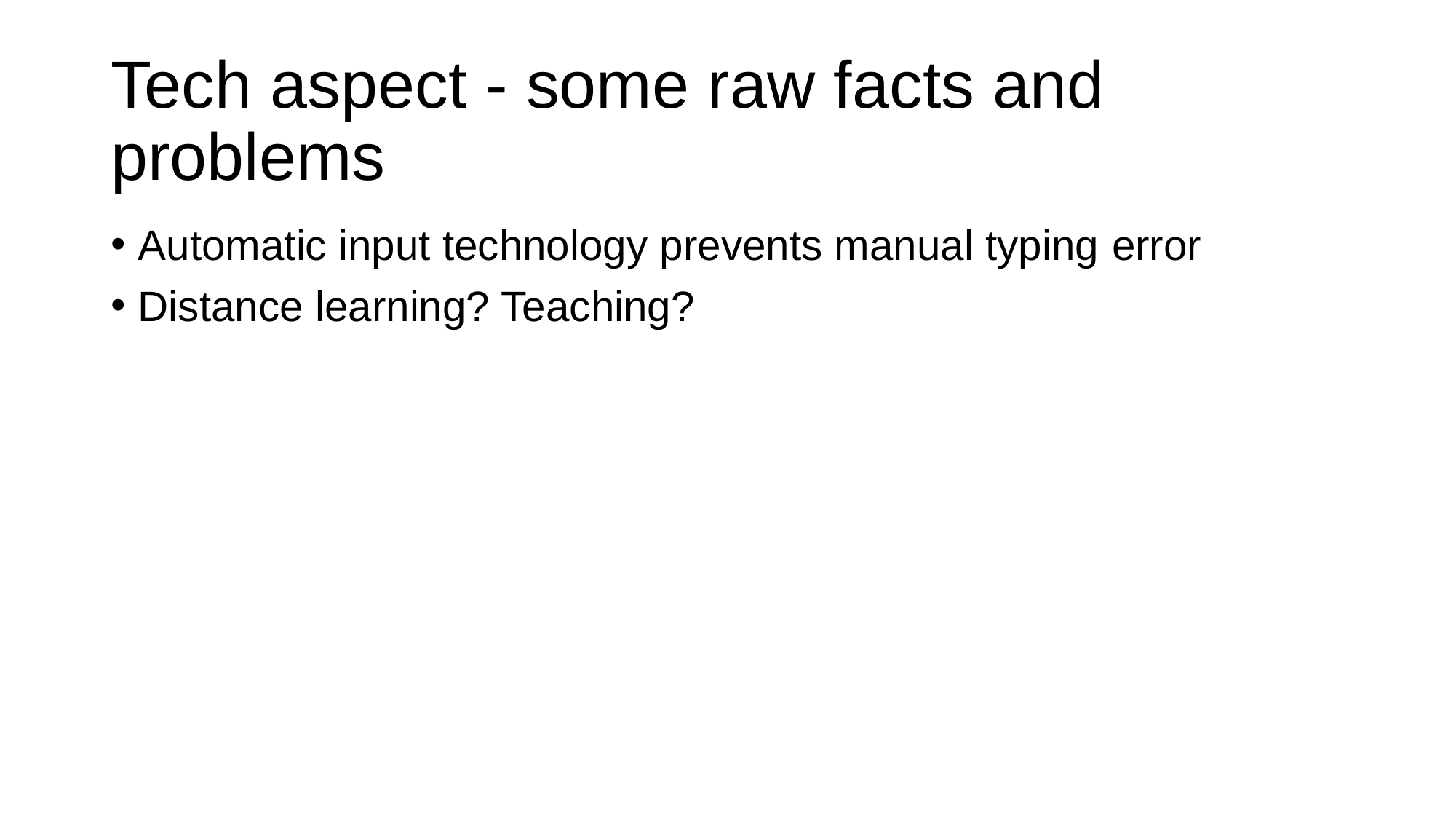

# Tech aspect - some raw facts and problems
Automatic input technology prevents manual typing error
Distance learning? Teaching?